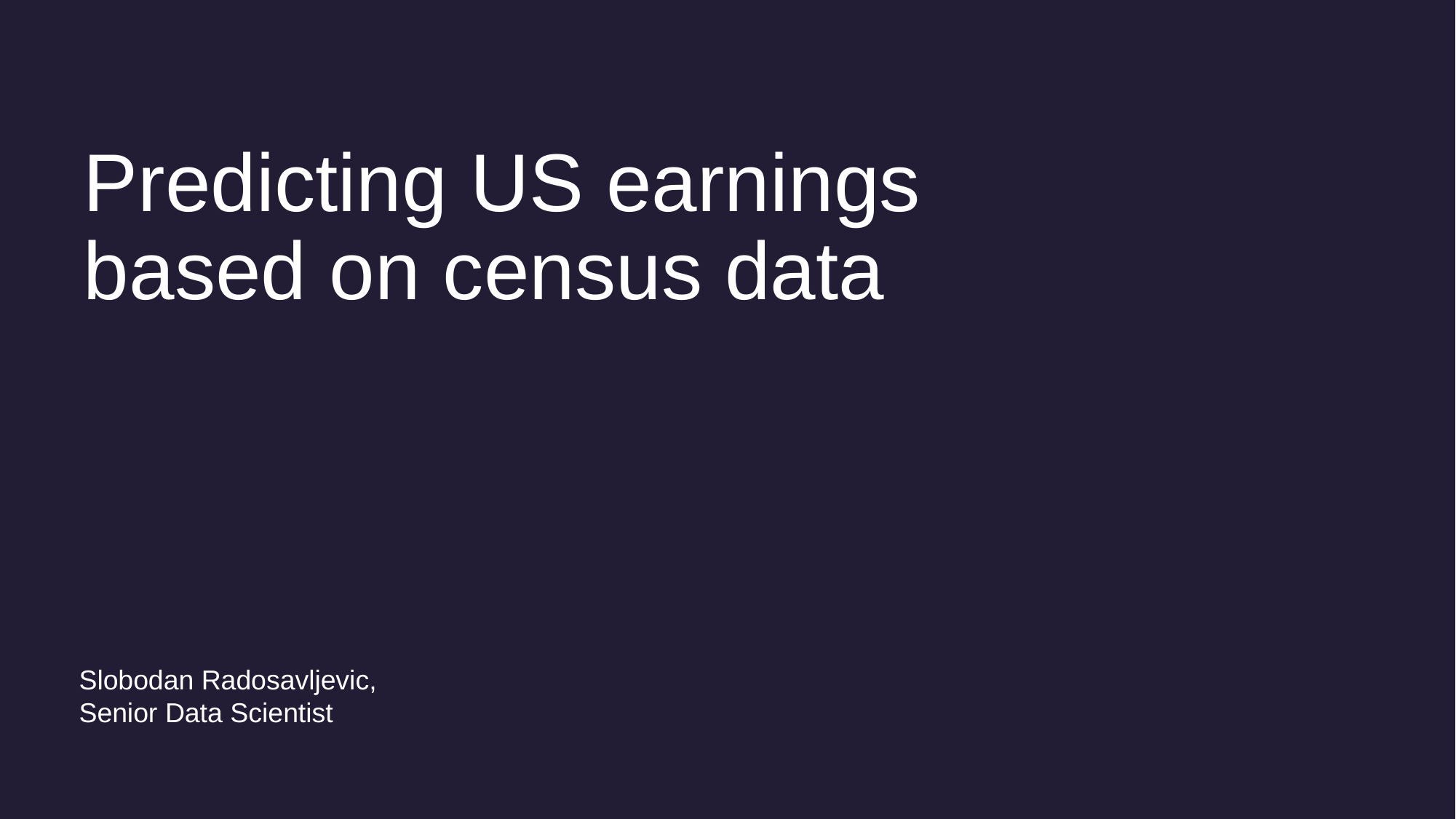

# Predicting US earnings based on census data data)
Slobodan Radosavljevic, Senior Data Scientist